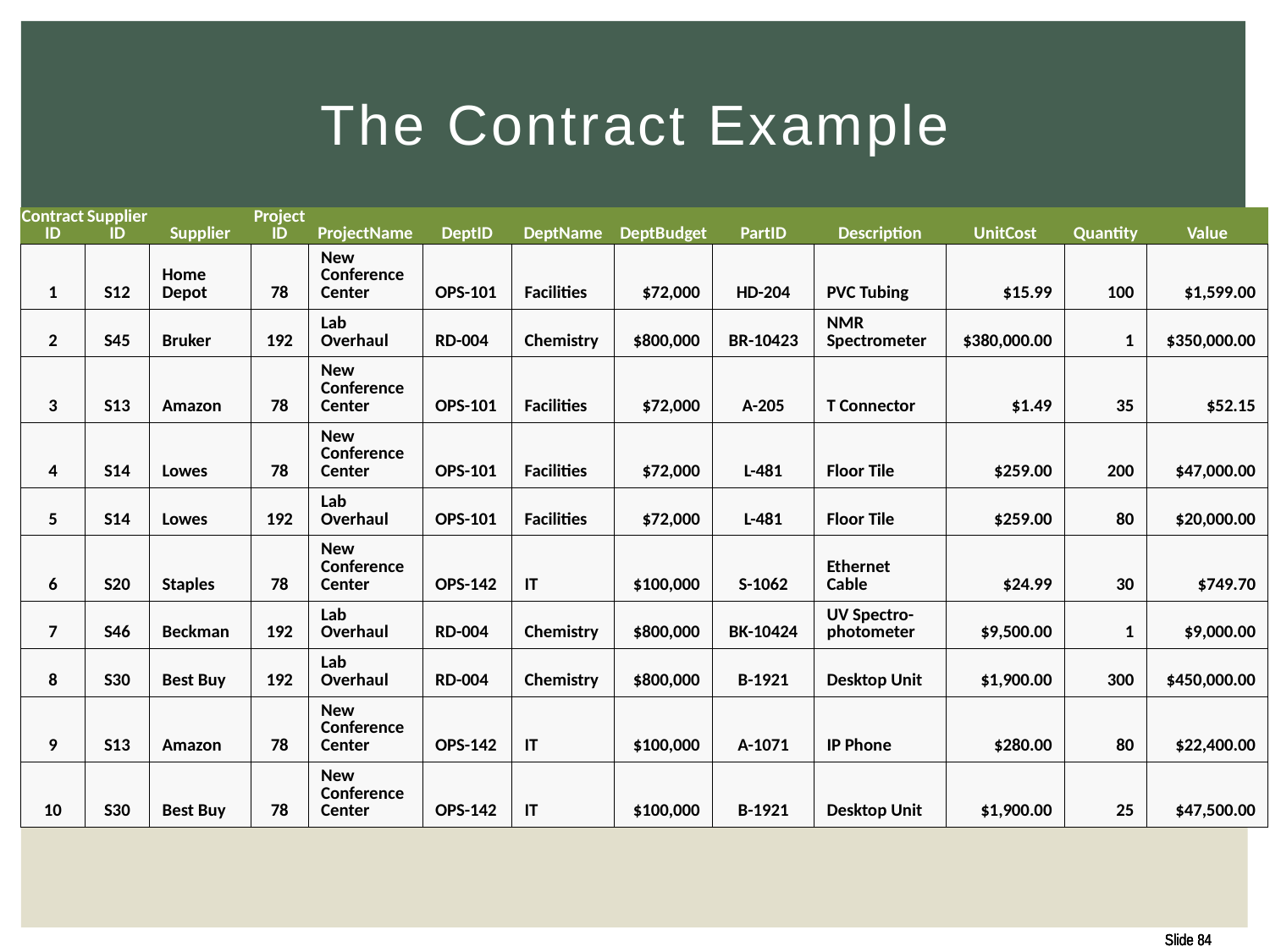

# The Contract Example
| ContractID | SupplierID | Supplier | ProjectID | ProjectName | DeptID | DeptName | DeptBudget | PartID | Description | UnitCost | Quantity | Value |
| --- | --- | --- | --- | --- | --- | --- | --- | --- | --- | --- | --- | --- |
| 1 | S12 | Home Depot | 78 | New Conference Center | OPS-101 | Facilities | $72,000 | HD-204 | PVC Tubing | $15.99 | 100 | $1,599.00 |
| 2 | S45 | Bruker | 192 | Lab Overhaul | RD-004 | Chemistry | $800,000 | BR-10423 | NMR Spectrometer | $380,000.00 | 1 | $350,000.00 |
| 3 | S13 | Amazon | 78 | New Conference Center | OPS-101 | Facilities | $72,000 | A-205 | T Connector | $1.49 | 35 | $52.15 |
| 4 | S14 | Lowes | 78 | New Conference Center | OPS-101 | Facilities | $72,000 | L-481 | Floor Tile | $259.00 | 200 | $47,000.00 |
| 5 | S14 | Lowes | 192 | Lab Overhaul | OPS-101 | Facilities | $72,000 | L-481 | Floor Tile | $259.00 | 80 | $20,000.00 |
| 6 | S20 | Staples | 78 | New Conference Center | OPS-142 | IT | $100,000 | S-1062 | Ethernet Cable | $24.99 | 30 | $749.70 |
| 7 | S46 | Beckman | 192 | Lab Overhaul | RD-004 | Chemistry | $800,000 | BK-10424 | UV Spectro-photometer | $9,500.00 | 1 | $9,000.00 |
| 8 | S30 | Best Buy | 192 | Lab Overhaul | RD-004 | Chemistry | $800,000 | B-1921 | Desktop Unit | $1,900.00 | 300 | $450,000.00 |
| 9 | S13 | Amazon | 78 | New Conference Center | OPS-142 | IT | $100,000 | A-1071 | IP Phone | $280.00 | 80 | $22,400.00 |
| 10 | S30 | Best Buy | 78 | New Conference Center | OPS-142 | IT | $100,000 | B-1921 | Desktop Unit | $1,900.00 | 25 | $47,500.00 |
a